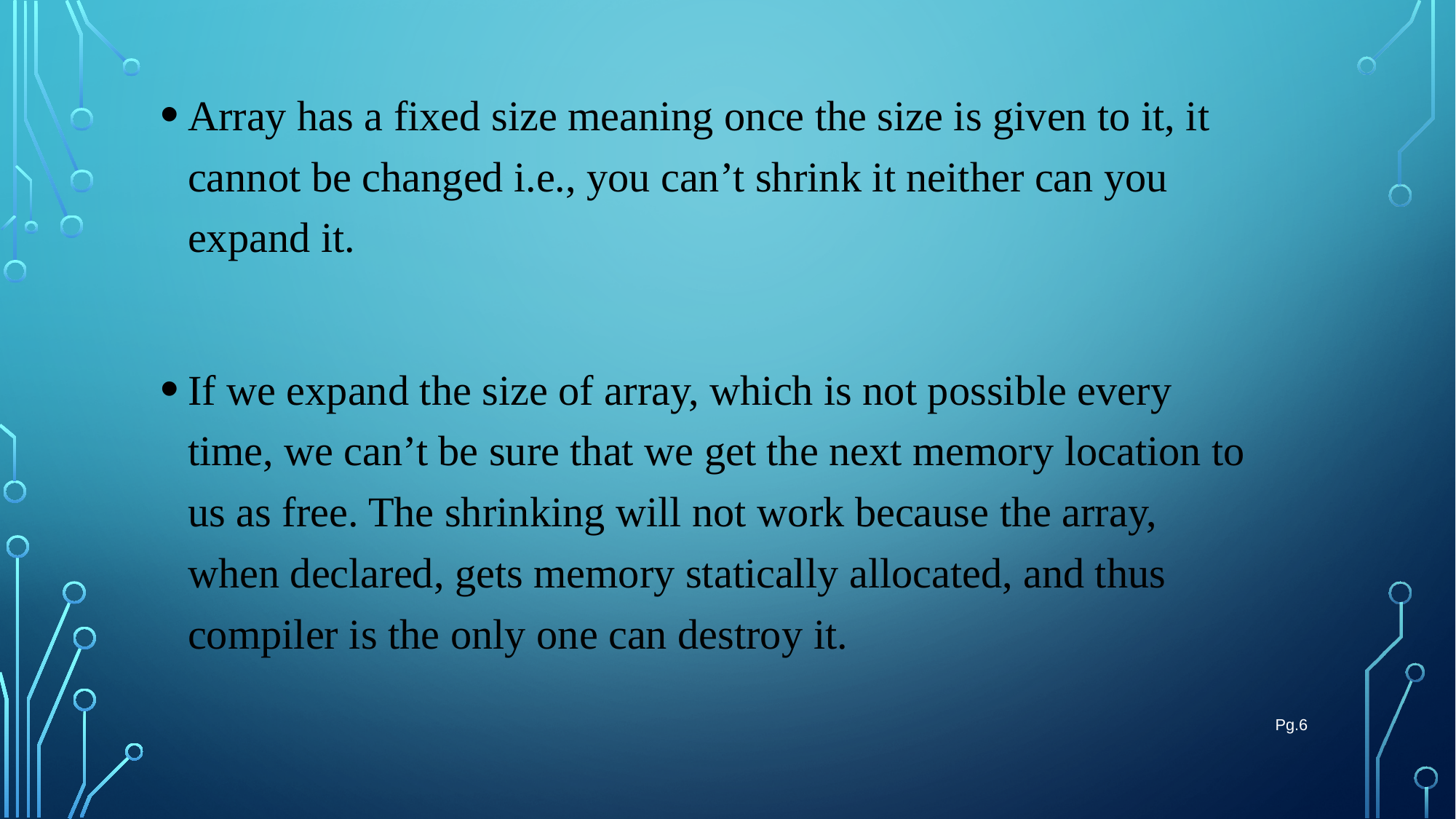

Array has a fixed size meaning once the size is given to it, it cannot be changed i.e., you can’t shrink it neither can you expand it.

If we expand the size of array, which is not possible every time, we can’t be sure that we get the next memory location to us as free. The shrinking will not work because the array, when declared, gets memory statically allocated, and thus compiler is the only one can destroy it.
Pg.6